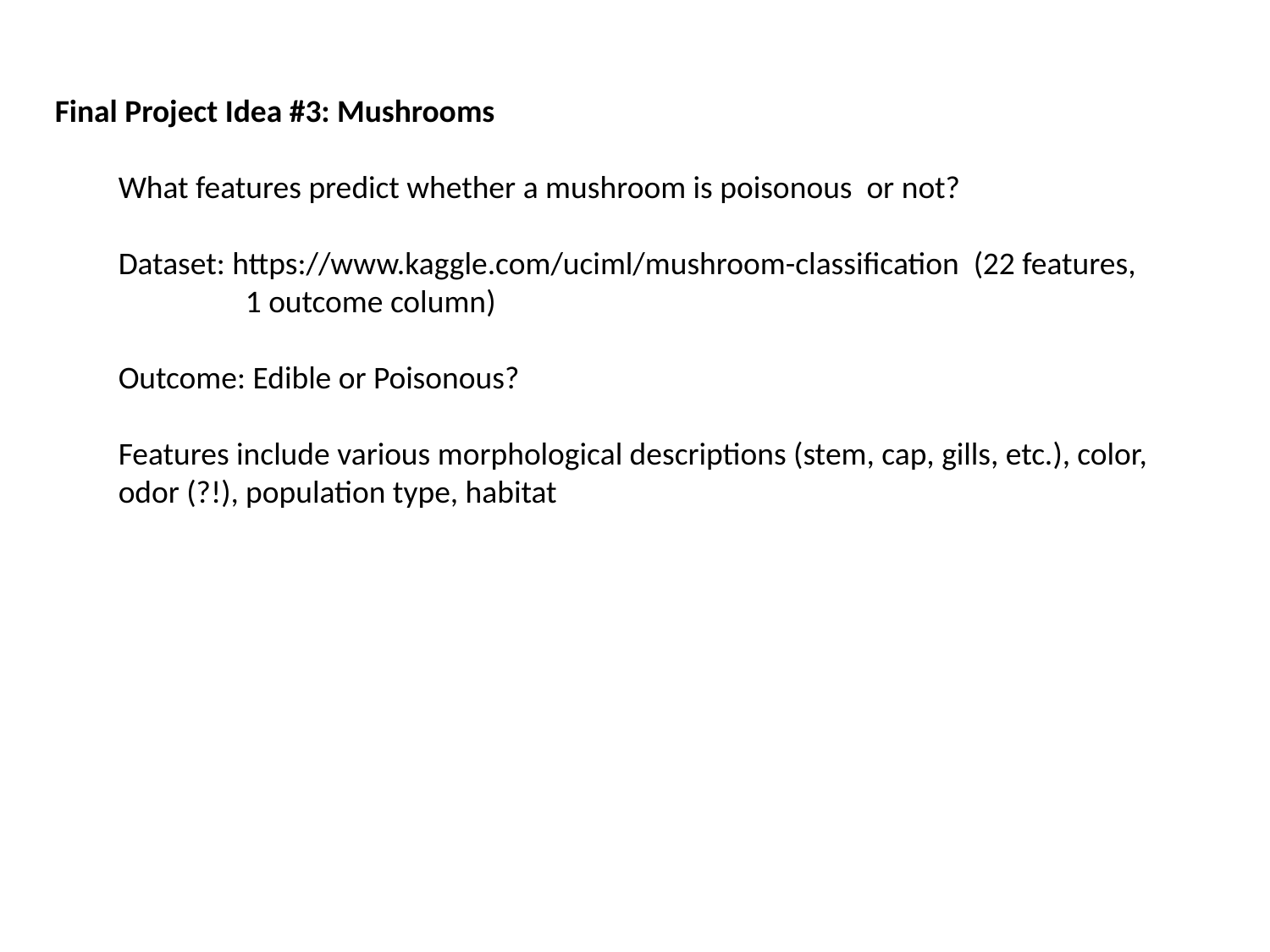

Final Project Idea #3: Mushrooms

What features predict whether a mushroom is poisonous  or not?

Dataset: https://www.kaggle.com/uciml/mushroom-classification  (22 features,
	1 outcome column)

Outcome: Edible or Poisonous?

Features include various morphological descriptions (stem, cap, gills, etc.), color, odor (?!), population type, habitat